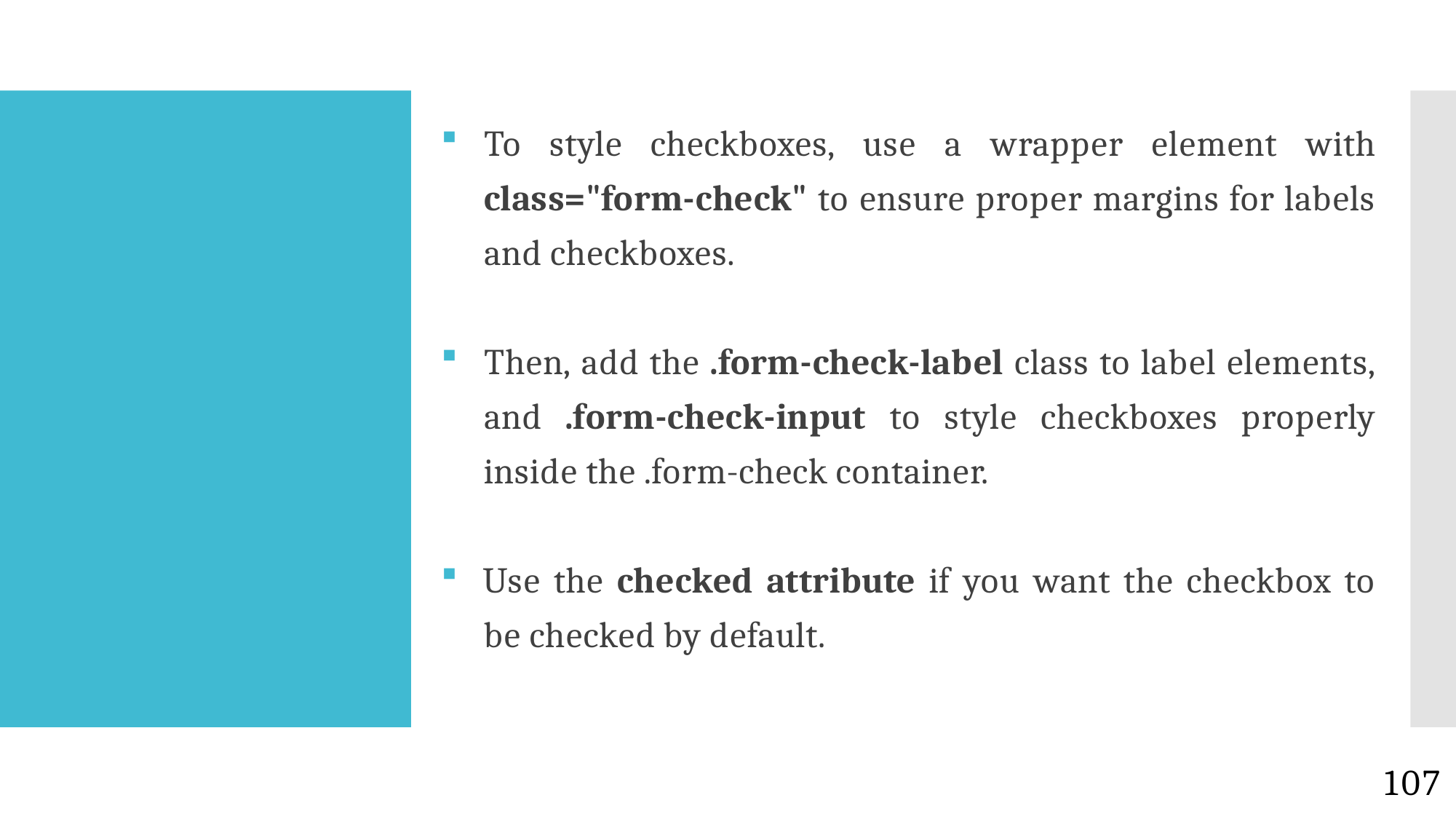

To style checkboxes, use a wrapper element with class="form-check" to ensure proper margins for labels and checkboxes.

Then, add the .form-check-label class to label elements, and .form-check-input to style checkboxes properly inside the .form-check container.

Use the checked attribute if you want the checkbox to be checked by default.

#
107